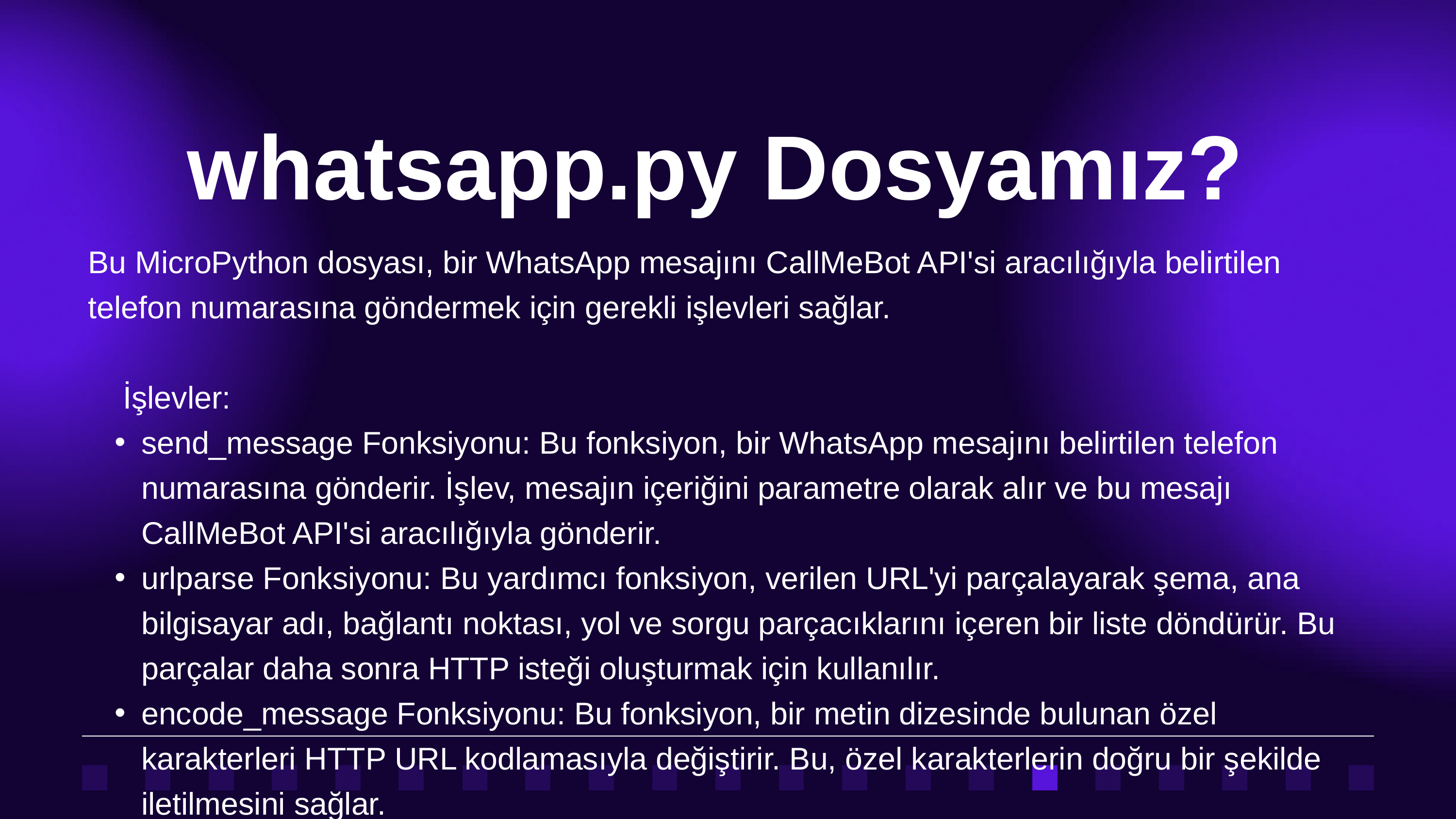

whatsapp.py Dosyamız?
Bu MicroPython dosyası, bir WhatsApp mesajını CallMeBot API'si aracılığıyla belirtilen telefon numarasına göndermek için gerekli işlevleri sağlar.

    İşlevler:
send_message Fonksiyonu: Bu fonksiyon, bir WhatsApp mesajını belirtilen telefon numarasına gönderir. İşlev, mesajın içeriğini parametre olarak alır ve bu mesajı CallMeBot API'si aracılığıyla gönderir.
urlparse Fonksiyonu: Bu yardımcı fonksiyon, verilen URL'yi parçalayarak şema, ana bilgisayar adı, bağlantı noktası, yol ve sorgu parçacıklarını içeren bir liste döndürür. Bu parçalar daha sonra HTTP isteği oluşturmak için kullanılır.
encode_message Fonksiyonu: Bu fonksiyon, bir metin dizesinde bulunan özel karakterleri HTTP URL kodlamasıyla değiştirir. Bu, özel karakterlerin doğru bir şekilde iletilmesini sağlar.